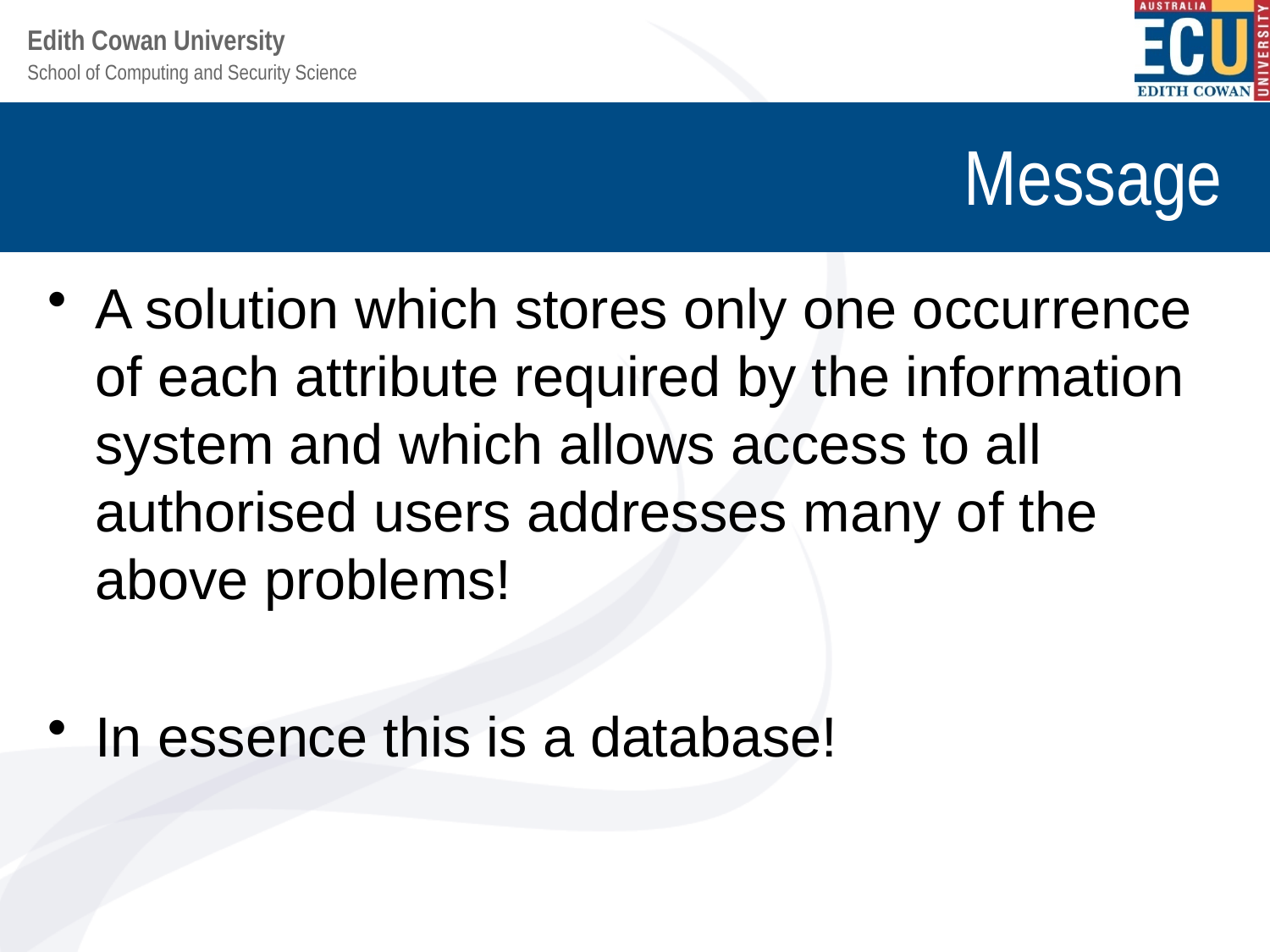

# Message
A solution which stores only one occurrence of each attribute required by the information system and which allows access to all authorised users addresses many of the above problems!

In essence this is a database!